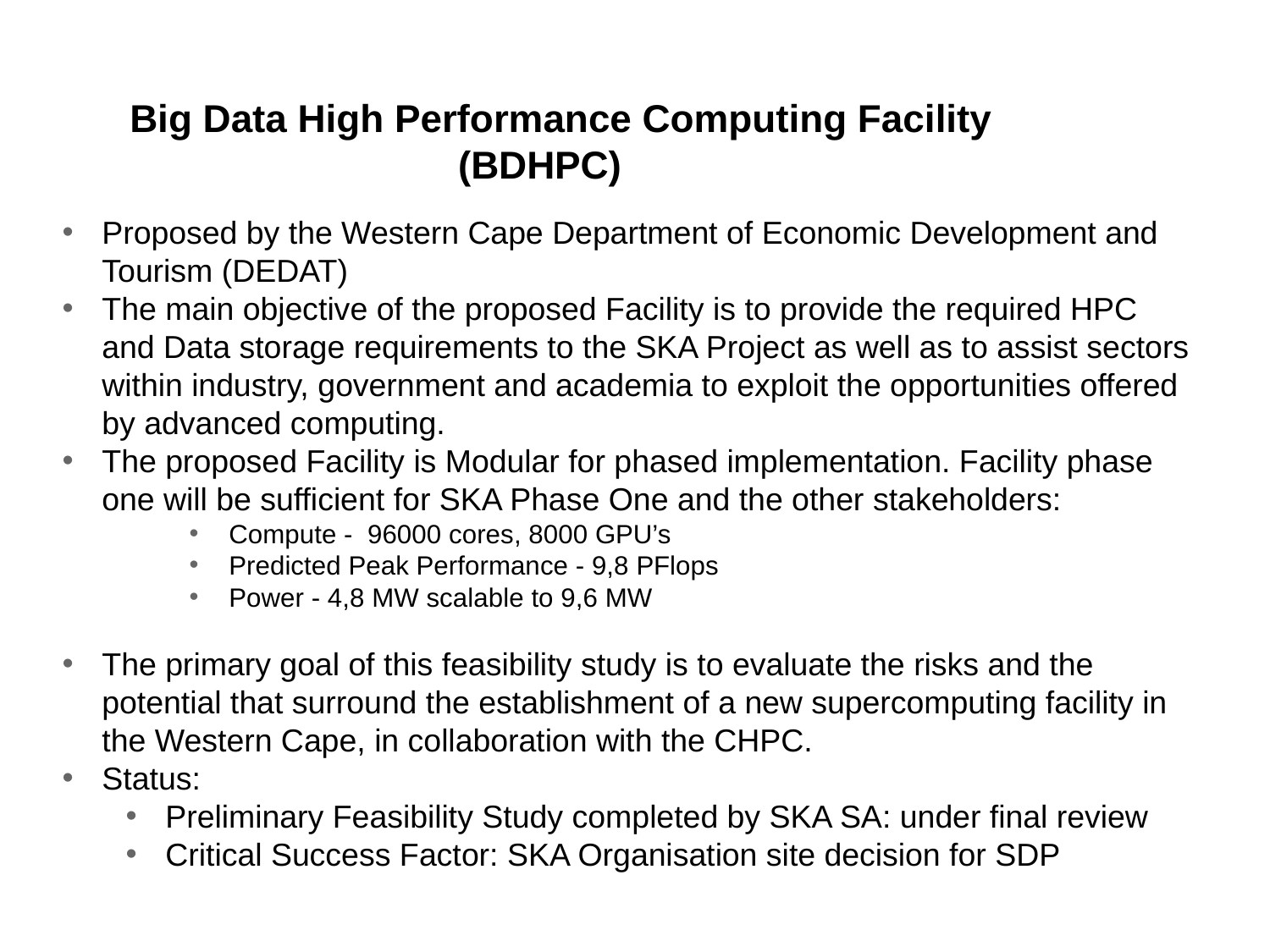

# Big Data High Performance Computing Facility (BDHPC)
Proposed by the Western Cape Department of Economic Development and Tourism (DEDAT)
The main objective of the proposed Facility is to provide the required HPC and Data storage requirements to the SKA Project as well as to assist sectors within industry, government and academia to exploit the opportunities offered by advanced computing.
The proposed Facility is Modular for phased implementation. Facility phase one will be sufficient for SKA Phase One and the other stakeholders:
Compute -  96000 cores, 8000 GPU’s
Predicted Peak Performance - 9,8 PFlops
Power - 4,8 MW scalable to 9,6 MW

The primary goal of this feasibility study is to evaluate the risks and the potential that surround the establishment of a new supercomputing facility in the Western Cape, in collaboration with the CHPC.
Status:
Preliminary Feasibility Study completed by SKA SA: under final review
Critical Success Factor: SKA Organisation site decision for SDP